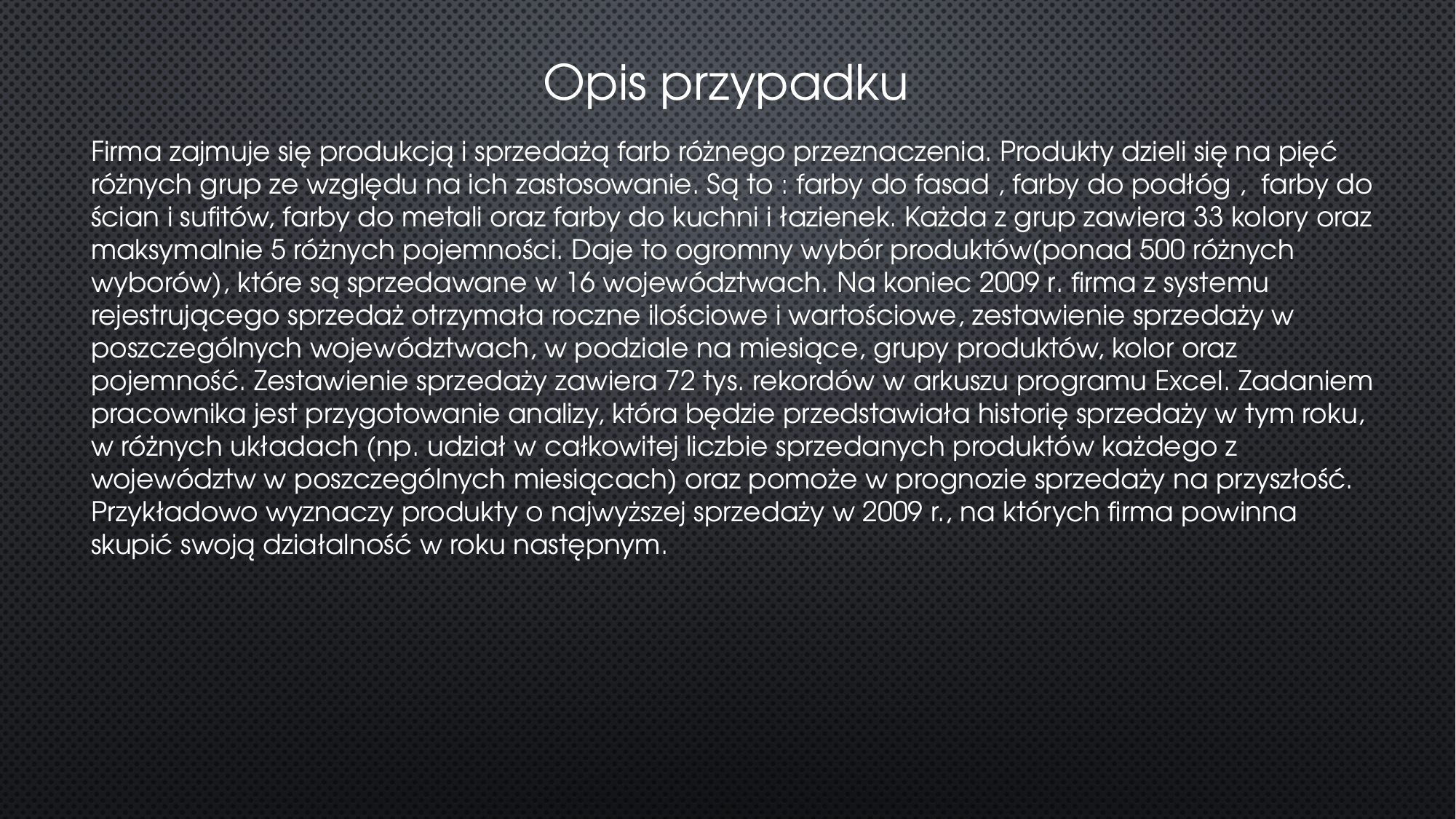

Opis przypadku
Firma zajmuje się produkcją i sprzedażą farb różnego przeznaczenia. Produkty dzieli się na pięć różnych grup ze względu na ich zastosowanie. Są to : farby do fasad , farby do podłóg ,  farby do ścian i sufitów, farby do metali oraz farby do kuchni i łazienek. Każda z grup zawiera 33 kolory oraz maksymalnie 5 różnych pojemności. Daje to ogromny wybór produktów(ponad 500 różnych wyborów), które są sprzedawane w 16 województwach. Na koniec 2009 r. firma z systemu rejestrującego sprzedaż otrzymała roczne ilościowe i wartościowe, zestawienie sprzedaży w poszczególnych województwach, w podziale na miesiące, grupy produktów, kolor oraz pojemność. Zestawienie sprzedaży zawiera 72 tys. rekordów w arkuszu programu Excel. Zadaniem pracownika jest przygotowanie analizy, która będzie przedstawiała historię sprzedaży w tym roku, w różnych układach (np. udział w całkowitej liczbie sprzedanych produktów każdego z województw w poszczególnych miesiącach) oraz pomoże w prognozie sprzedaży na przyszłość. Przykładowo wyznaczy produkty o najwyższej sprzedaży w 2009 r., na których firma powinna skupić swoją działalność w roku następnym.